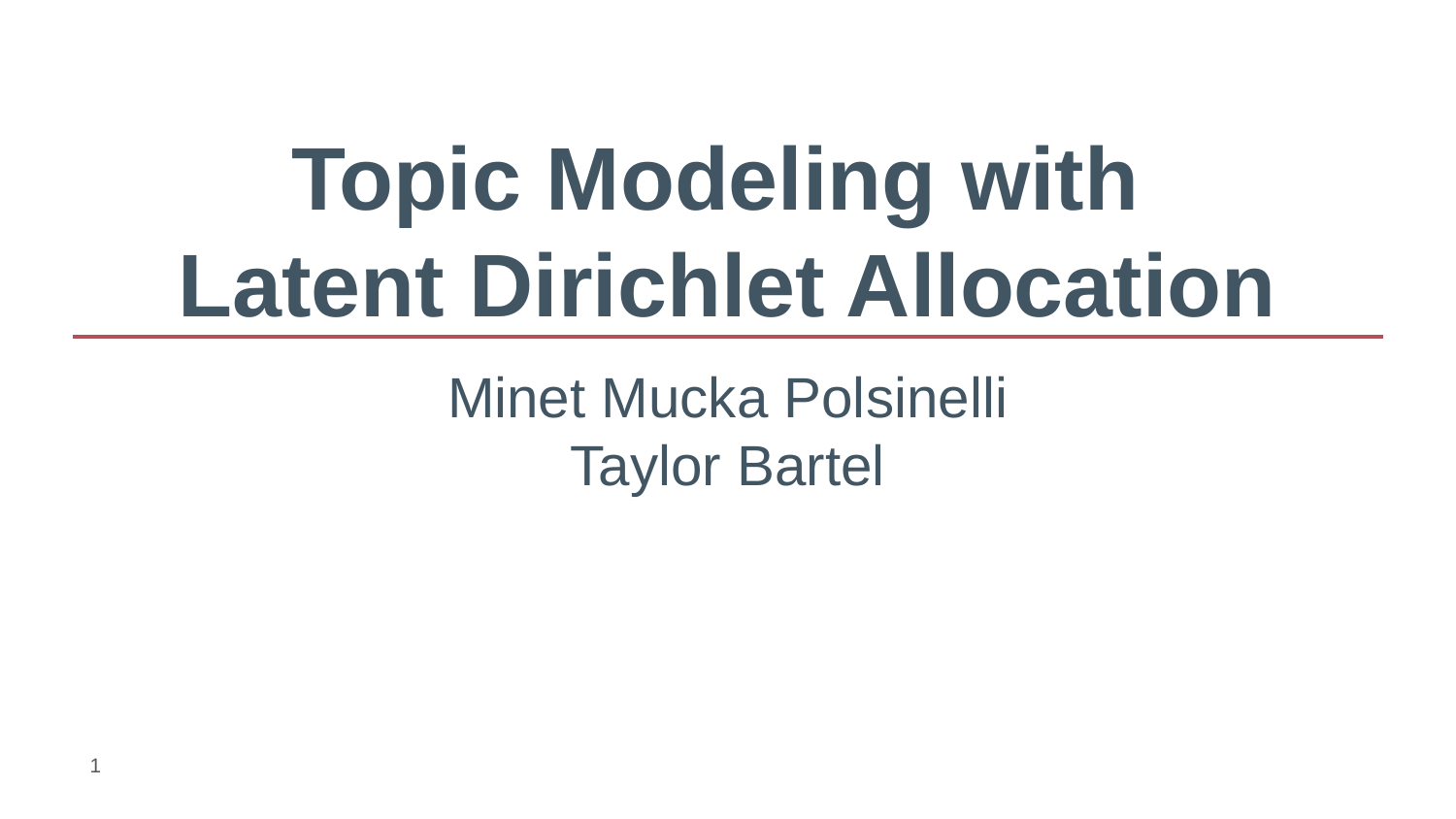

Topic Modeling with
Latent Dirichlet Allocation
Minet Mucka Polsinelli
Taylor Bartel
1